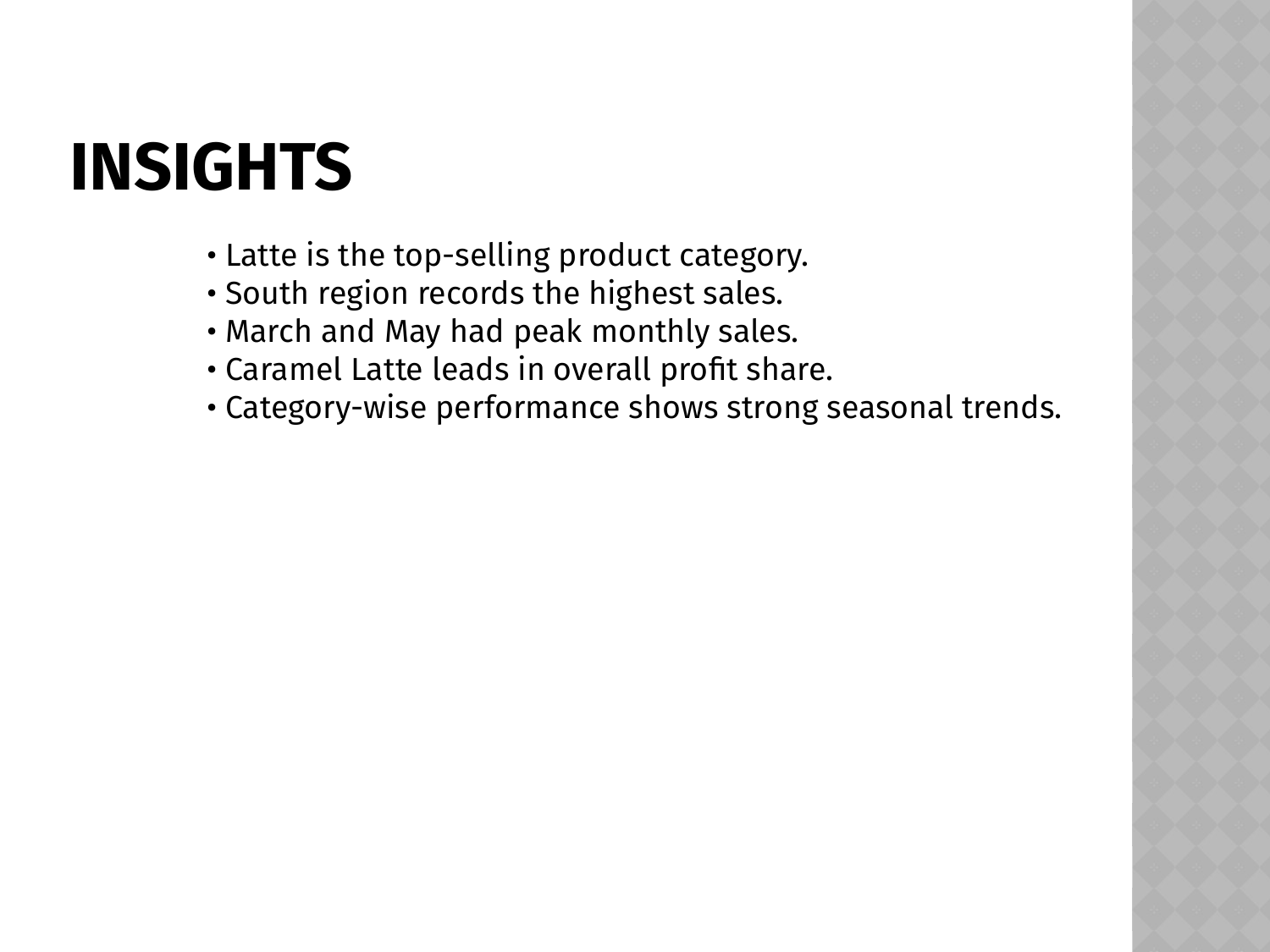

# Insights

• Latte is the top-selling product category.
• South region records the highest sales.
• March and May had peak monthly sales.
• Caramel Latte leads in overall profit share.
• Category-wise performance shows strong seasonal trends.